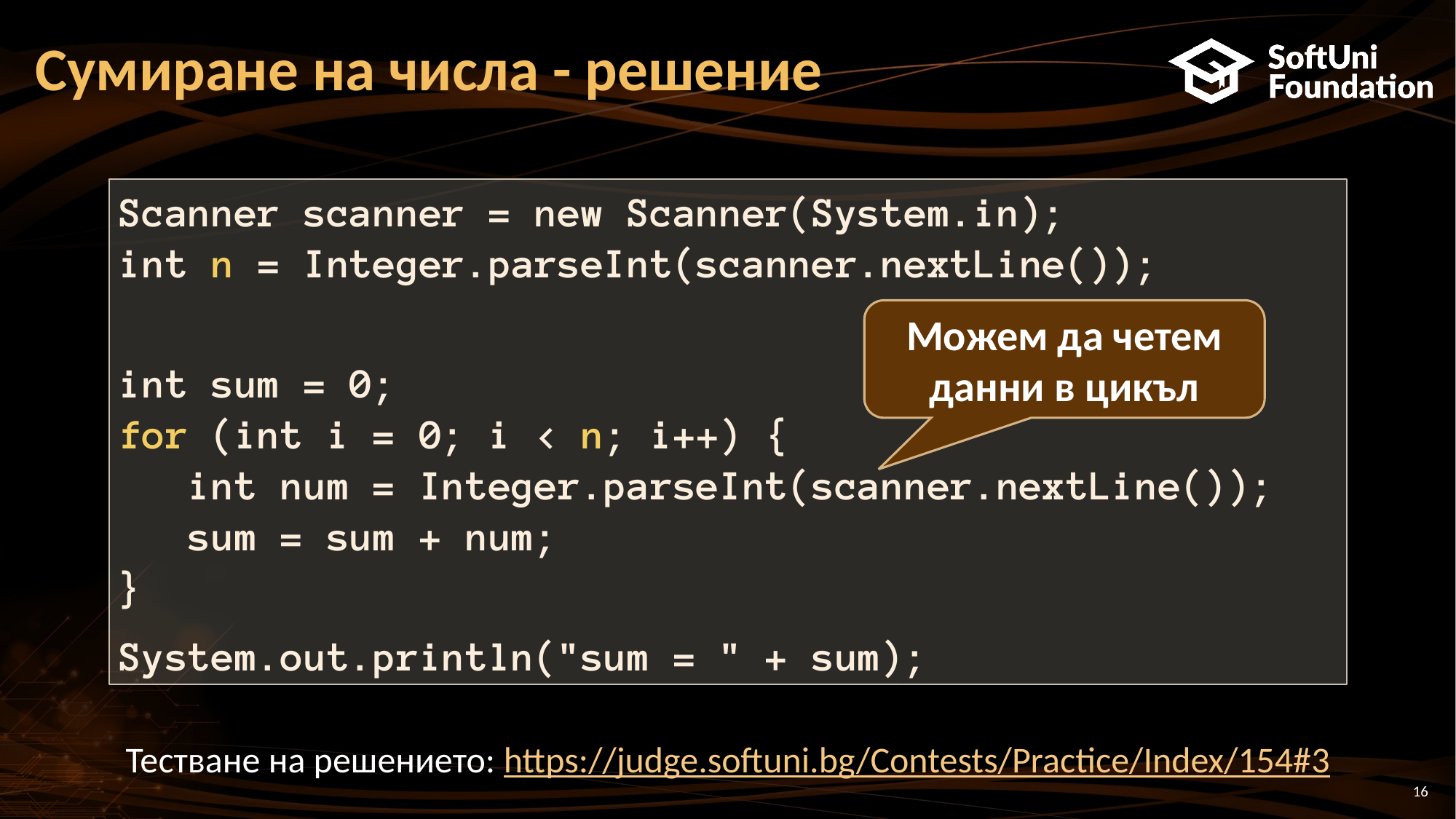

# Сумиране на числа - решение
Scanner scanner = new Scanner(System.in);
int n = Integer.parseInt(scanner.nextLine());

int sum = 0;
for (int i = 0; i < n; i++) {
   int num = Integer.parseInt(scanner.nextLine());
   sum = sum + num;
}
System.out.println("sum = " + sum);
Можем да четем данни в цикъл
Тестване на решението: https://judge.softuni.bg/Contests/Practice/Index/154#3
16